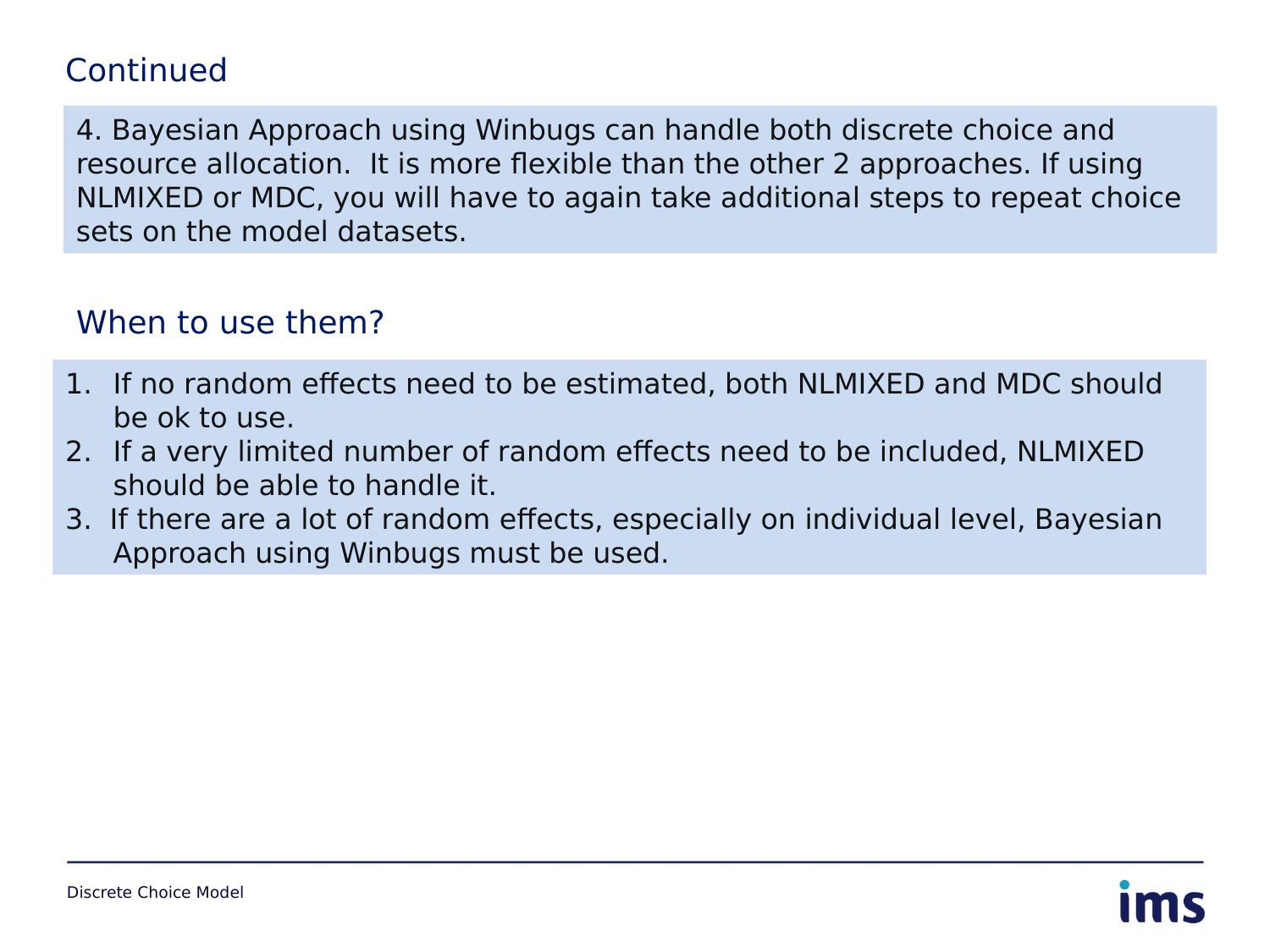

Continued
4. Bayesian Approach using Winbugs can handle both discrete choice and
resource allocation.  It is more flexible than the other 2 approaches. If using
NLMIXED or MDC, you will have to again take additional steps to repeat choice
sets on the model datasets.
When to use them?
If no random effects need to be estimated, both NLMIXED and MDC should
	be ok to use.
If a very limited number of random effects need to be included, NLMIXED
	should be able to handle it.
3.  If there are a lot of random effects, especially on individual level, Bayesian Approach using Winbugs must be used.
Discrete Choice Model